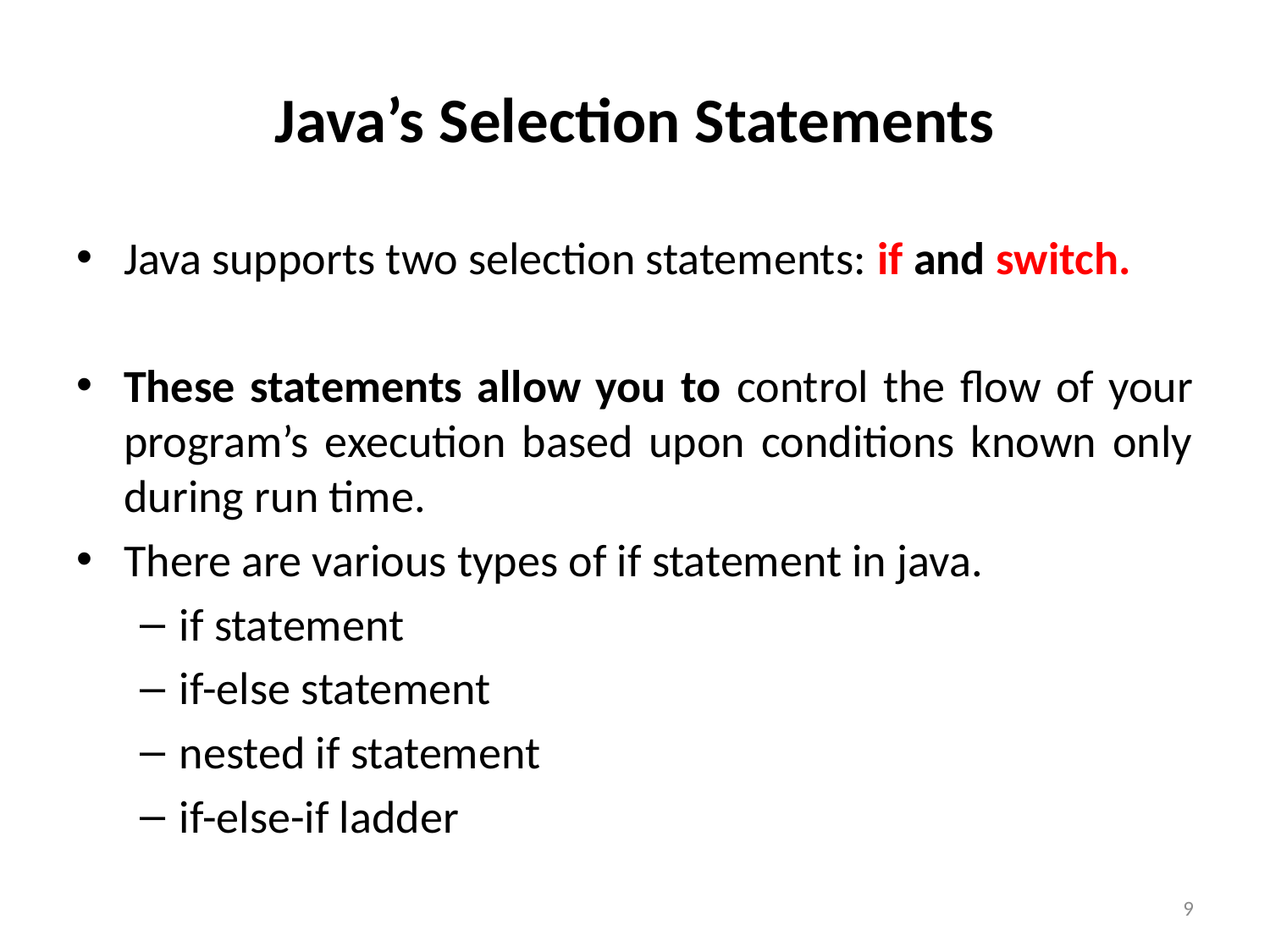

# Java’s Selection Statements
Java supports two selection statements: if and switch.

These statements allow you to control the flow of your program’s execution based upon conditions known only during run time.
There are various types of if statement in java.
if statement
if-else statement
nested if statement
if-else-if ladder

9